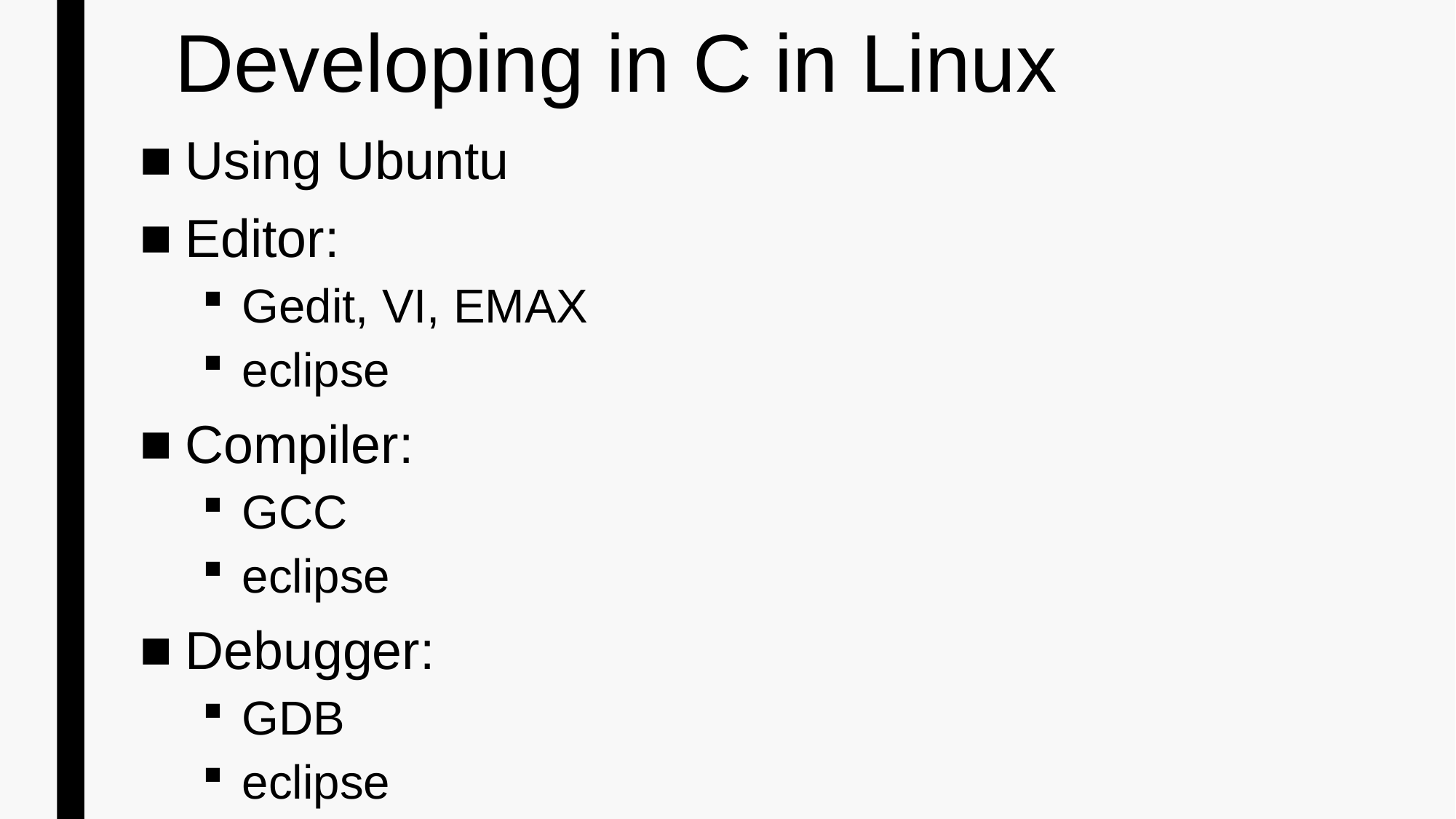

# Developing in C in Linux
Using Ubuntu
Editor:
Gedit, VI, EMAX
eclipse
Compiler:
GCC
eclipse
Debugger:
GDB
eclipse